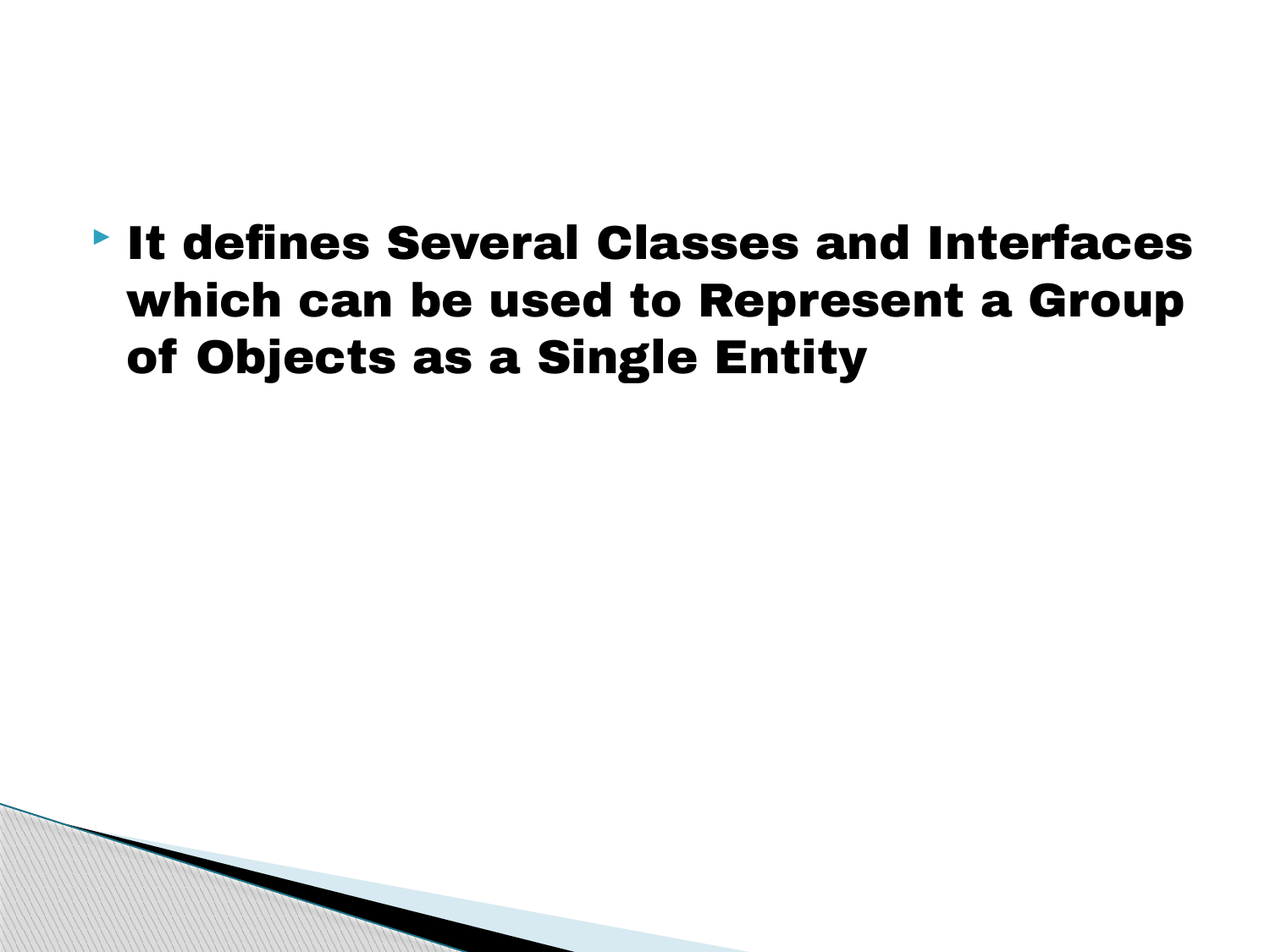

#
It defines Several Classes and Interfaces which can be used to Represent a Group of Objects as a Single Entity